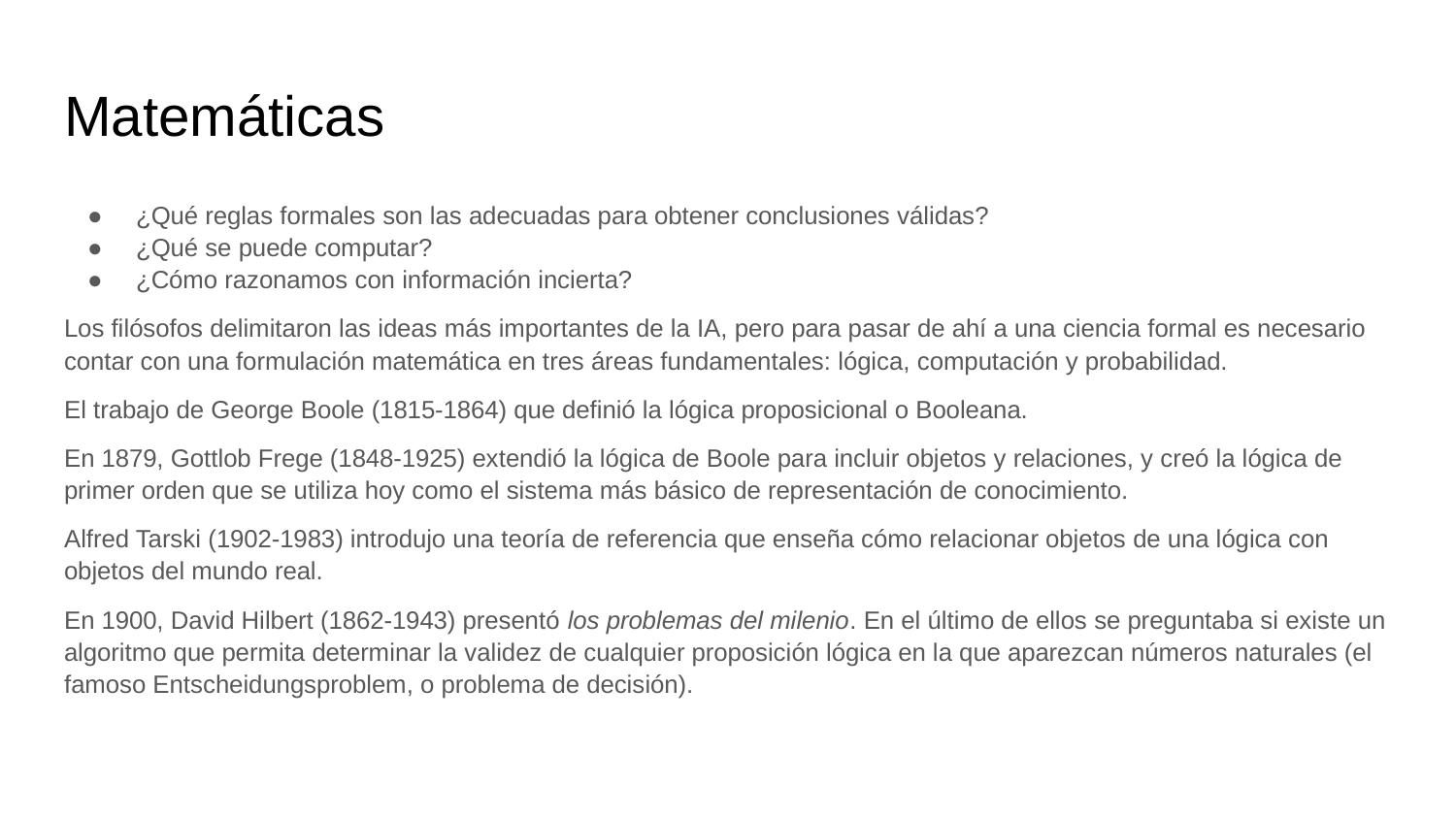

# Matemáticas
¿Qué reglas formales son las adecuadas para obtener conclusiones válidas?
¿Qué se puede computar?
¿Cómo razonamos con información incierta?
Los filósofos delimitaron las ideas más importantes de la IA, pero para pasar de ahí a una ciencia formal es necesario contar con una formulación matemática en tres áreas fundamentales: lógica, computación y probabilidad.
El trabajo de George Boole (1815-1864) que definió la lógica proposicional o Booleana.
En 1879, Gottlob Frege (1848-1925) extendió la lógica de Boole para incluir objetos y relaciones, y creó la lógica de primer orden que se utiliza hoy como el sistema más básico de representación de conocimiento.
Alfred Tarski (1902-1983) introdujo una teoría de referencia que enseña cómo relacionar objetos de una lógica con objetos del mundo real.
En 1900, David Hilbert (1862-1943) presentó los problemas del milenio. En el último de ellos se preguntaba si existe un algoritmo que permita determinar la validez de cualquier proposición lógica en la que aparezcan números naturales (el famoso Entscheidungsproblem, o problema de decisión).